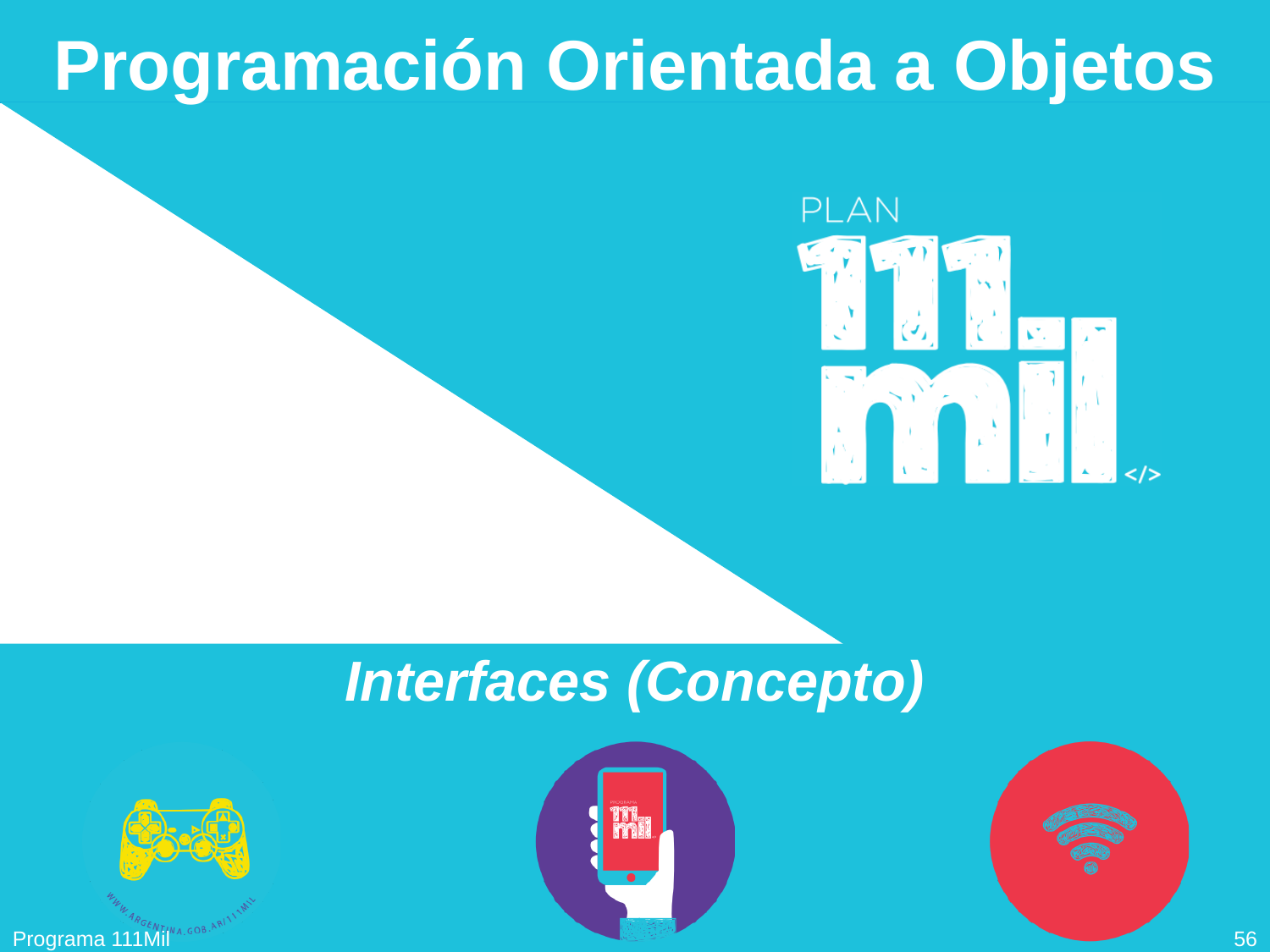

# Programación Orientada a Objetos
Interfaces (Concepto)
Programa 111Mil
56